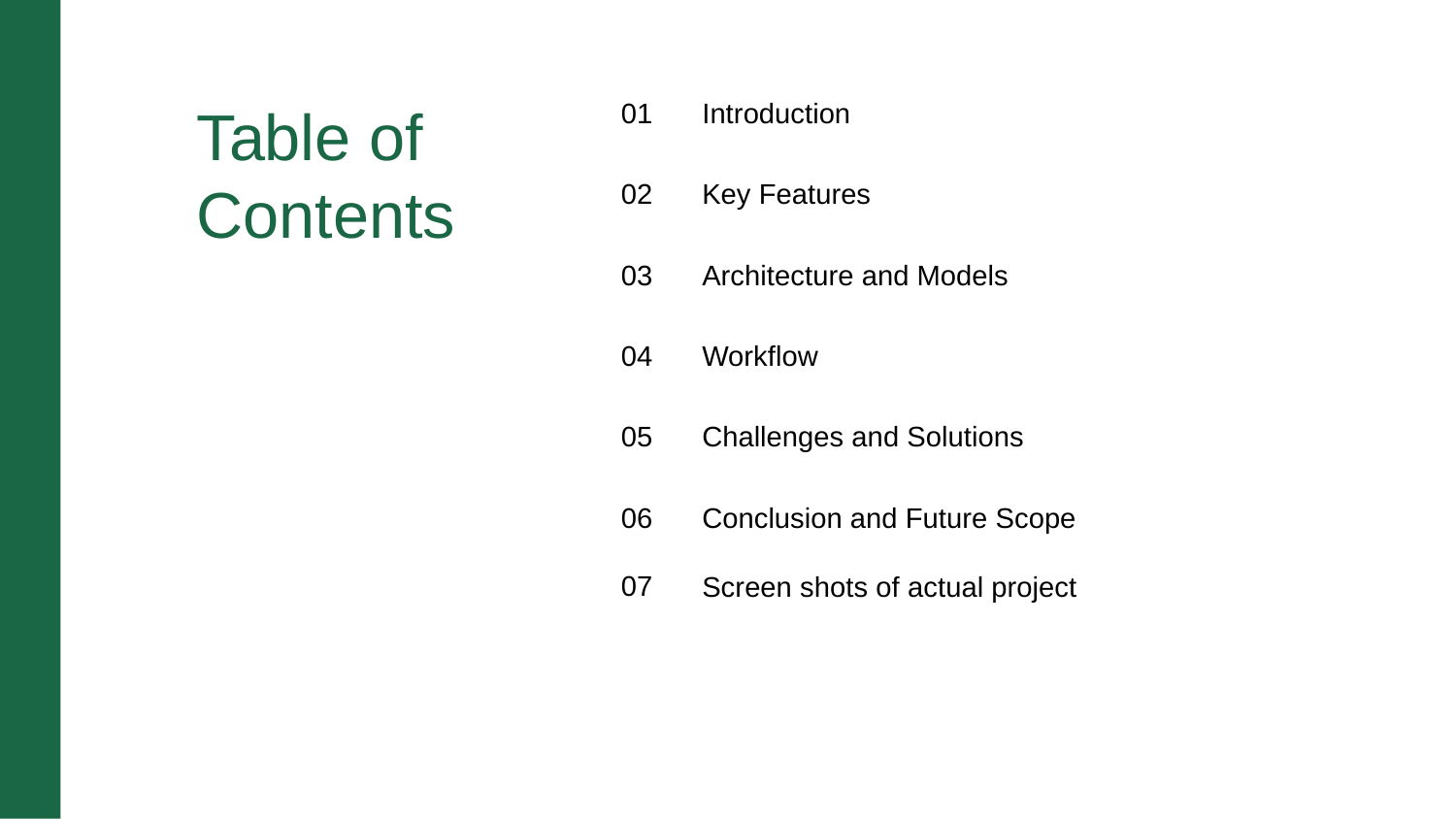

Table of Contents
01
Introduction
02
Key Features
03
Architecture and Models
04
Workflow
05
Challenges and Solutions
06

07
Conclusion and Future Scope
Screen shots of actual project